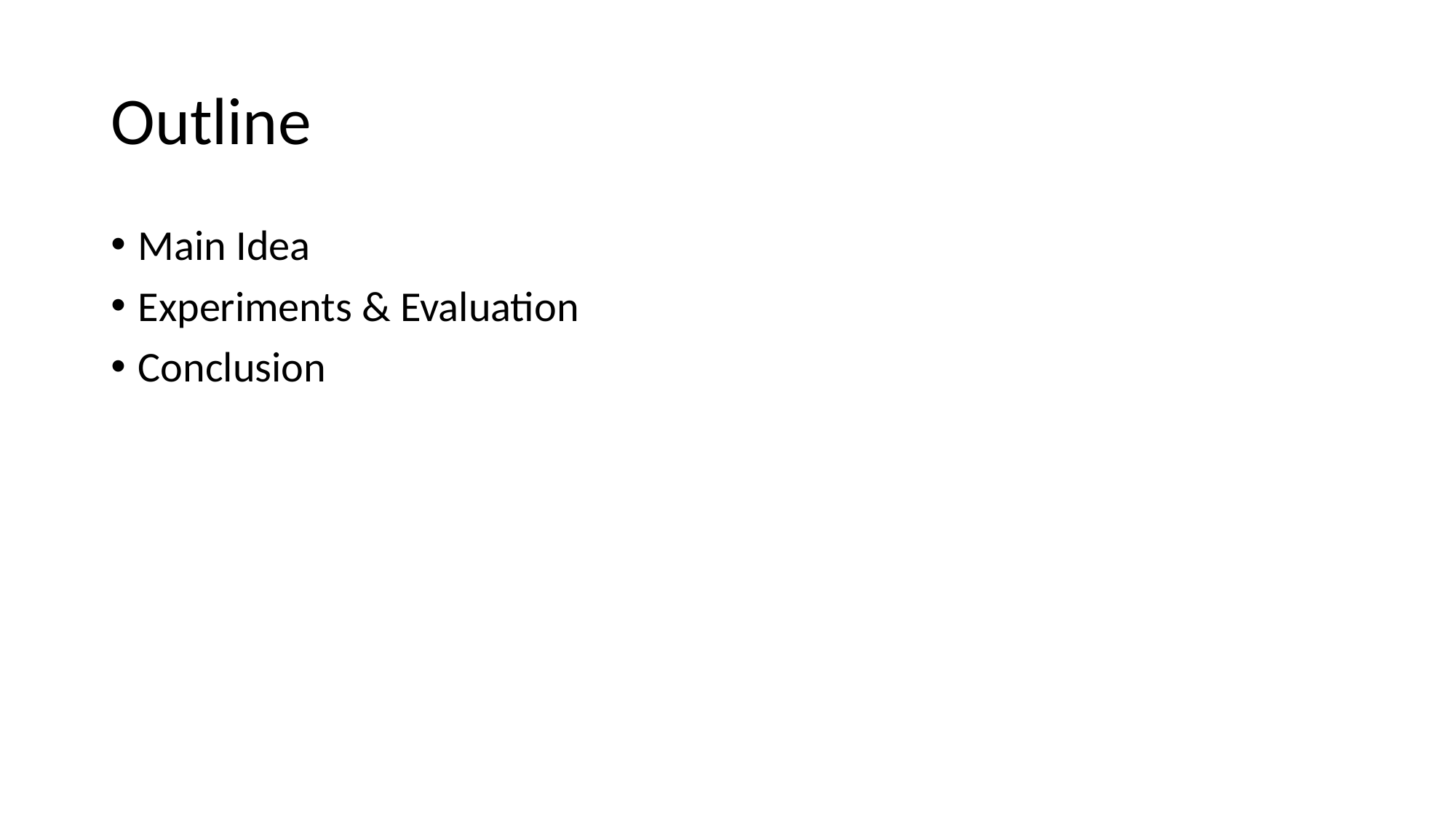

# Outline
Main Idea
Experiments & Evaluation
Conclusion